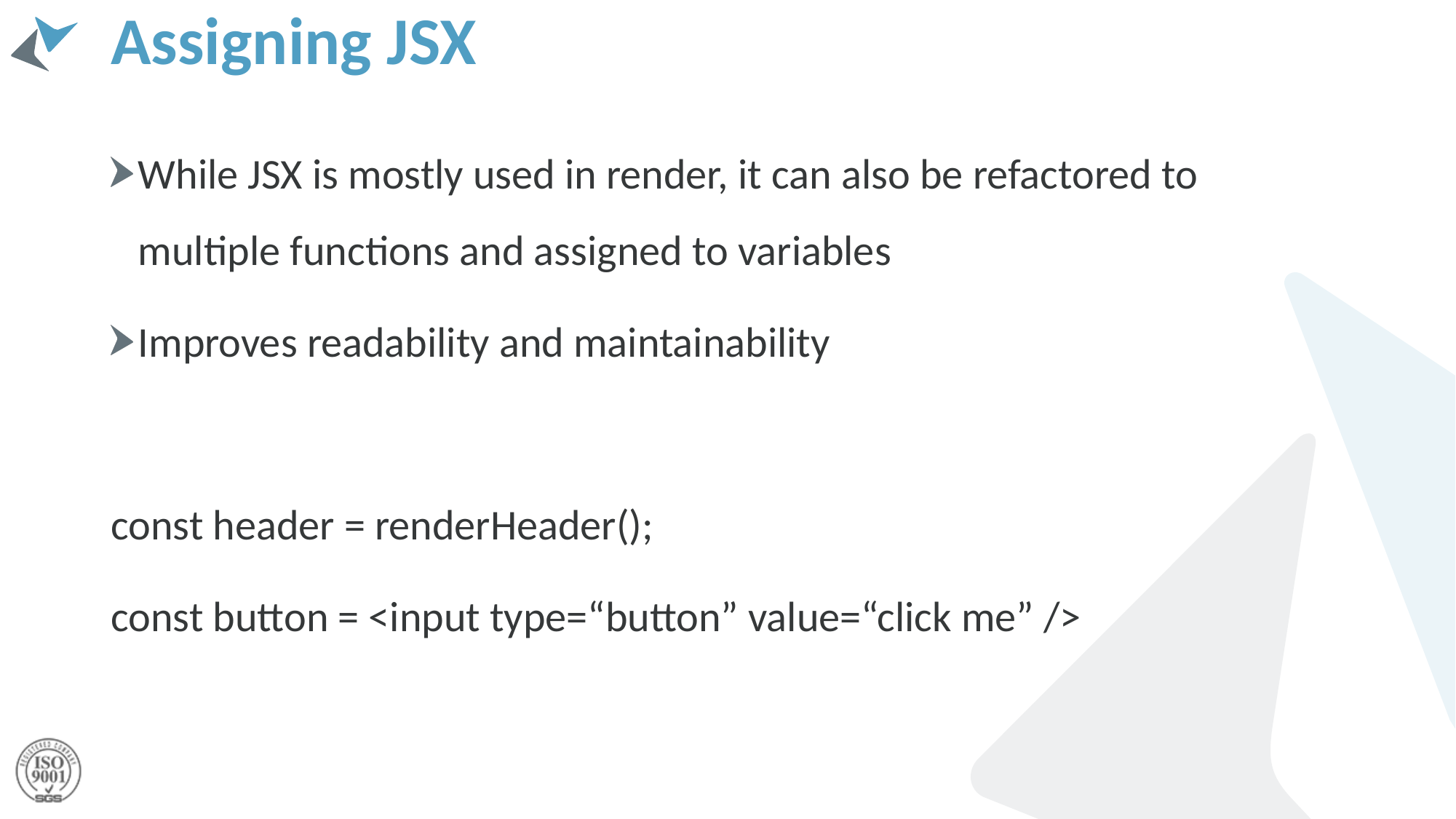

# Assigning JSX
While JSX is mostly used in render, it can also be refactored to multiple functions and assigned to variables
Improves readability and maintainability

const header = renderHeader();
const button = <input type=“button” value=“click me” />